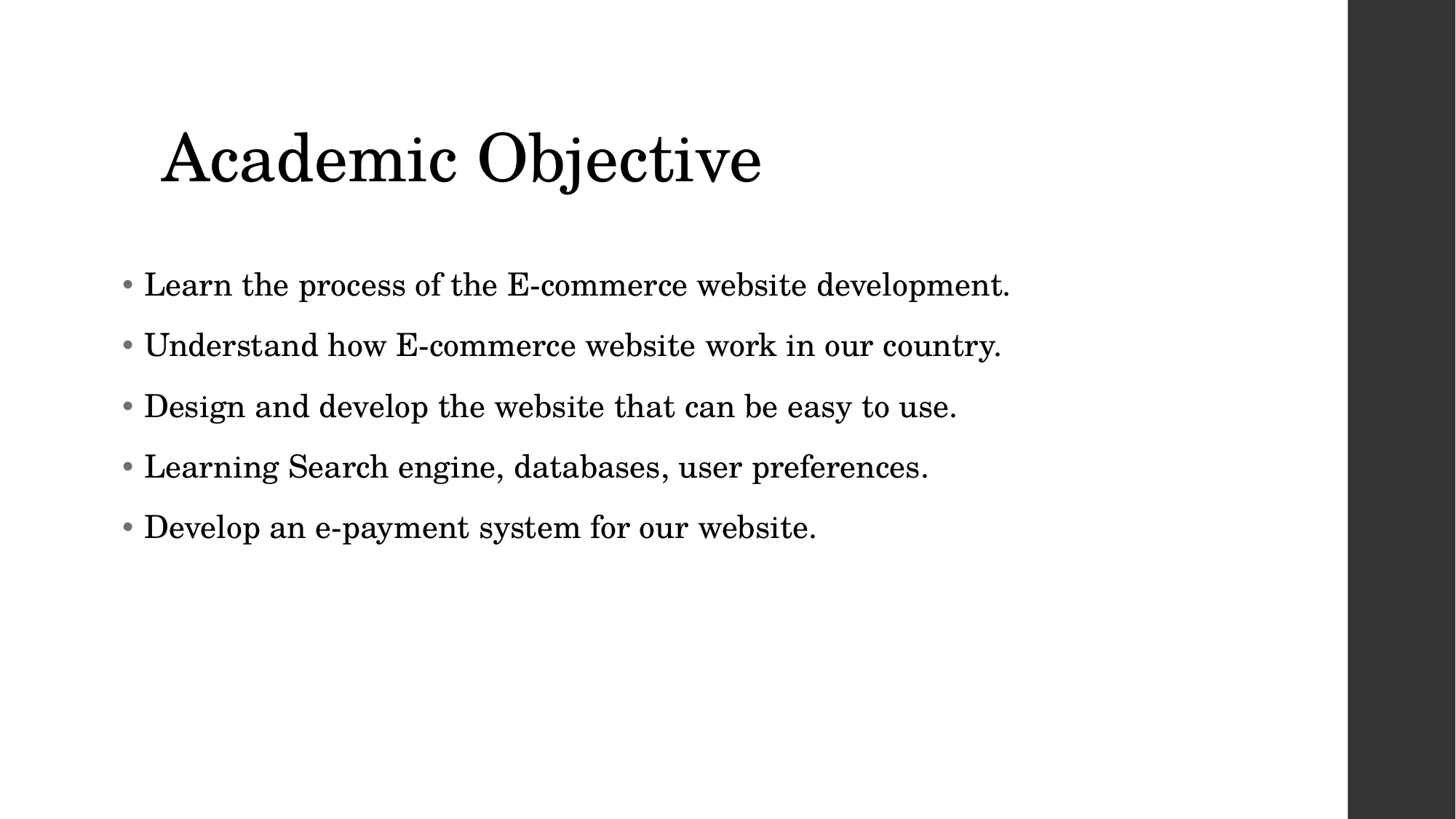

# Academic Objective
Learn the process of the E-commerce website development.
Understand how E-commerce website work in our country.
Design and develop the website that can be easy to use.
Learning Search engine, databases, user preferences.
Develop an e-payment system for our website.